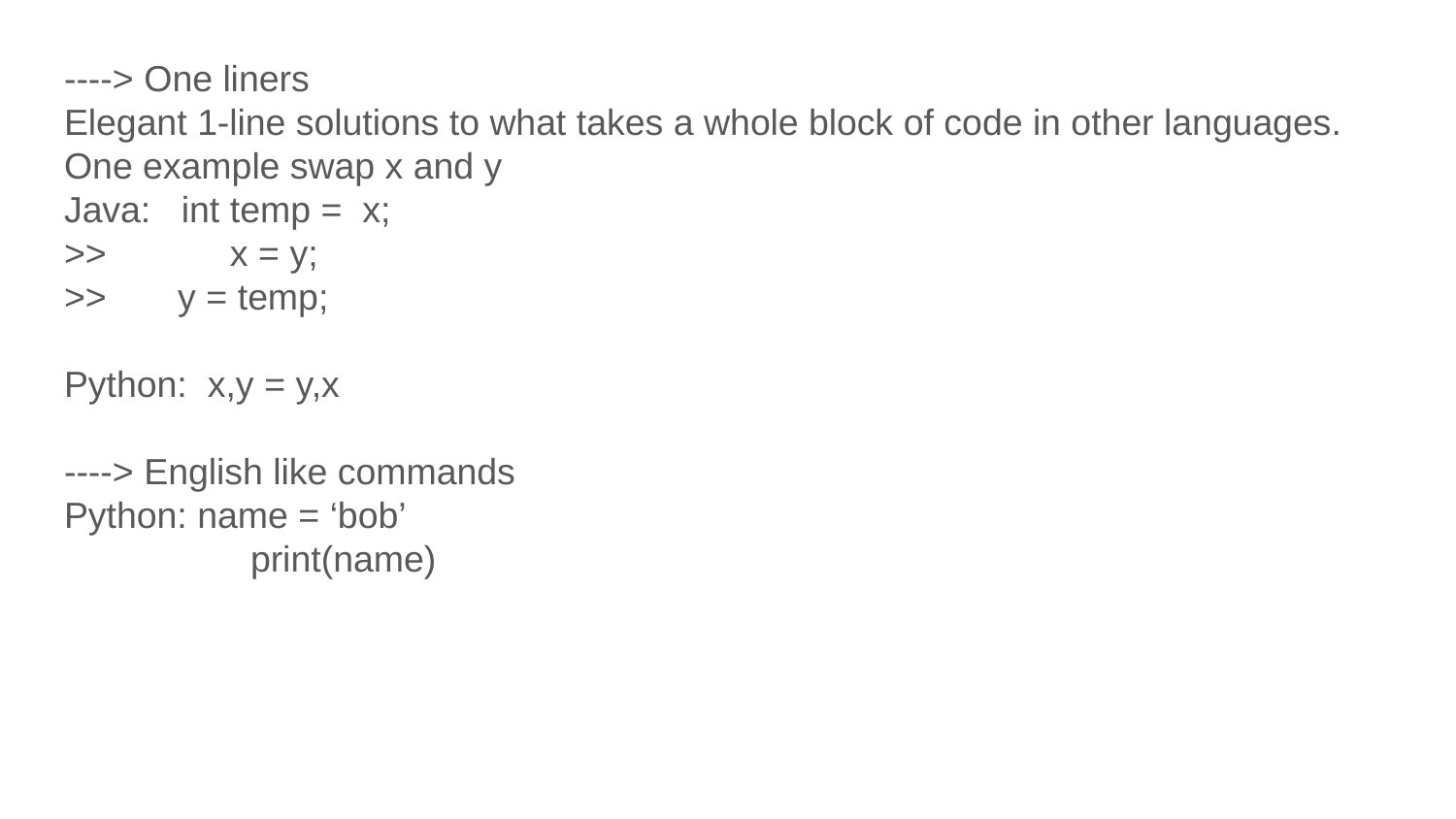

----> One liners
Elegant 1-line solutions to what takes a whole block of code in other languages.
One example swap x and y
Java:   int temp =  x;
>>	  x = y;
>>       y = temp;

Python:  x,y = y,x

----> English like commands
Python: name = ‘bob’
	    print(name)